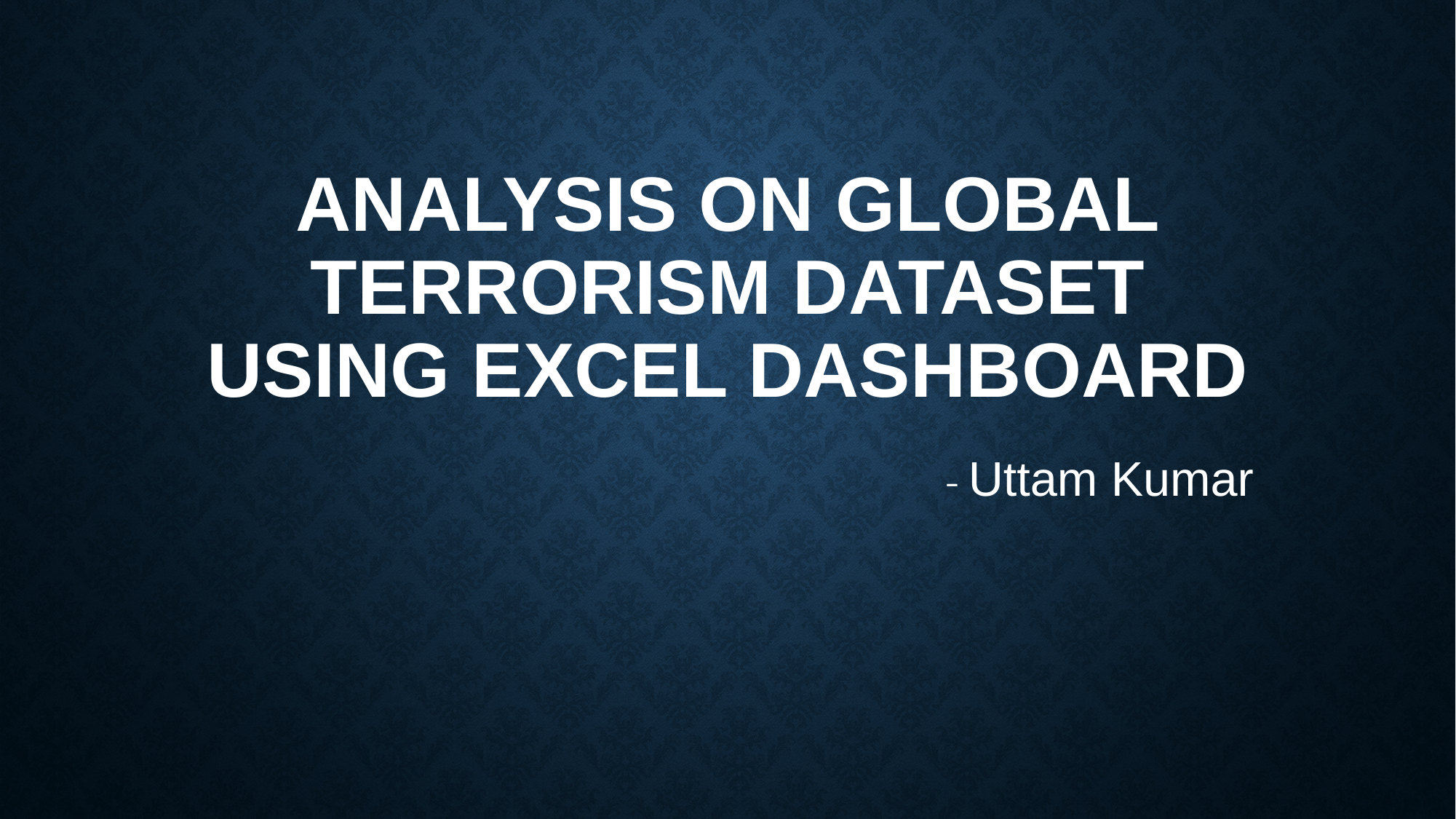

# ANALYSIS ON GLOBAL TERRORISM DATASET USING EXCEL DASHBOARD
- Uttam Kumar